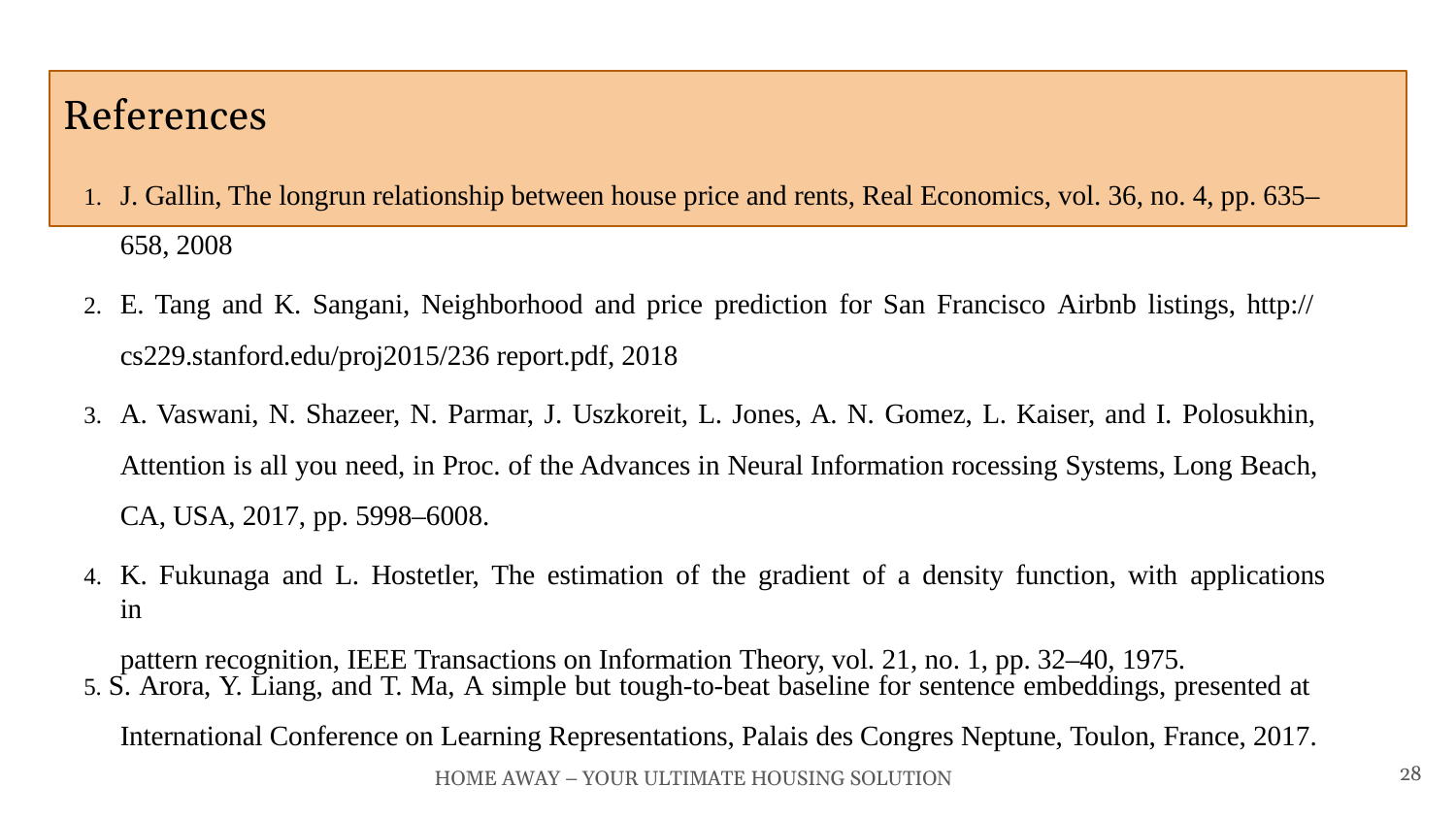

# References
J. Gallin, The longrun relationship between house price and rents, Real Economics, vol. 36, no. 4, pp. 635–  658, 2008
E. Tang and K. Sangani, Neighborhood and price prediction for San Francisco Airbnb listings, http://  cs229.stanford.edu/proj2015/236 report.pdf, 2018
A. Vaswani, N. Shazeer, N. Parmar, J. Uszkoreit, L. Jones, A. N. Gomez, L. Kaiser, and I. Polosukhin,  Attention is all you need, in Proc. of the Advances in Neural Information rocessing Systems, Long Beach,  CA, USA, 2017, pp. 5998–6008.
K. Fukunaga and L. Hostetler, The estimation of the gradient of a density function, with applications in
pattern recognition, IEEE Transactions on Information Theory, vol. 21, no. 1, pp. 32–40, 1975.
5. S. Arora, Y. Liang, and T. Ma, A simple but tough-to-beat baseline for sentence embeddings, presented at  International Conference on Learning Representations, Palais des Congres Neptune, Toulon, France, 2017.
HOME AWAY – YOUR ULTIMATE HOUSING SOLUTION
28